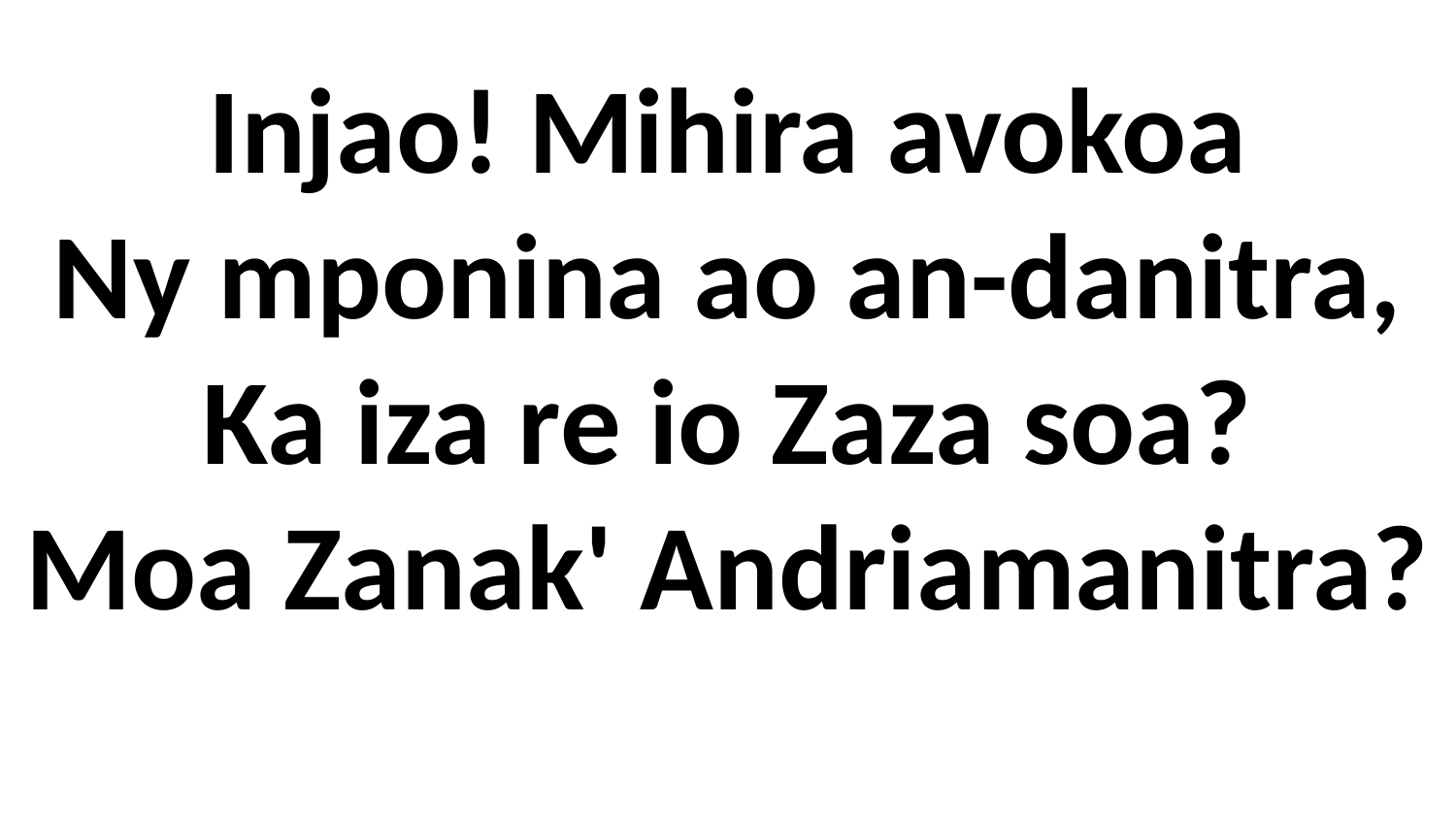

Injao! Mihira avokoa
Ny mponina ao an-danitra,
Ka iza re io Zaza soa?
Moa Zanak' Andriamanitra?